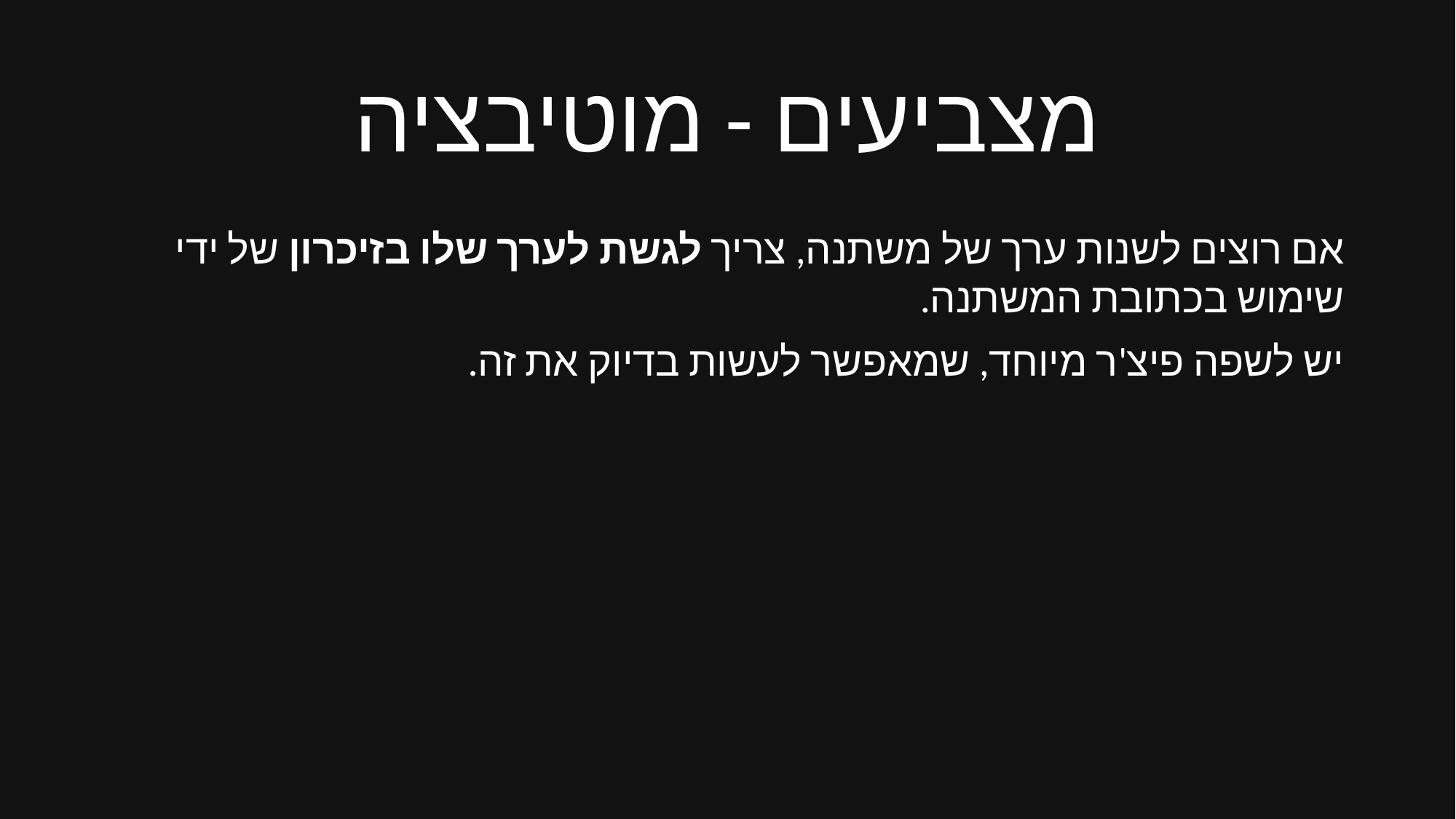

# מצביעים - מוטיבציה
אם רוצים לשנות ערך של משתנה, צריך לגשת לערך שלו בזיכרון של ידי שימוש בכתובת המשתנה.
יש לשפה פיצ'ר מיוחד, שמאפשר לעשות בדיוק את זה.